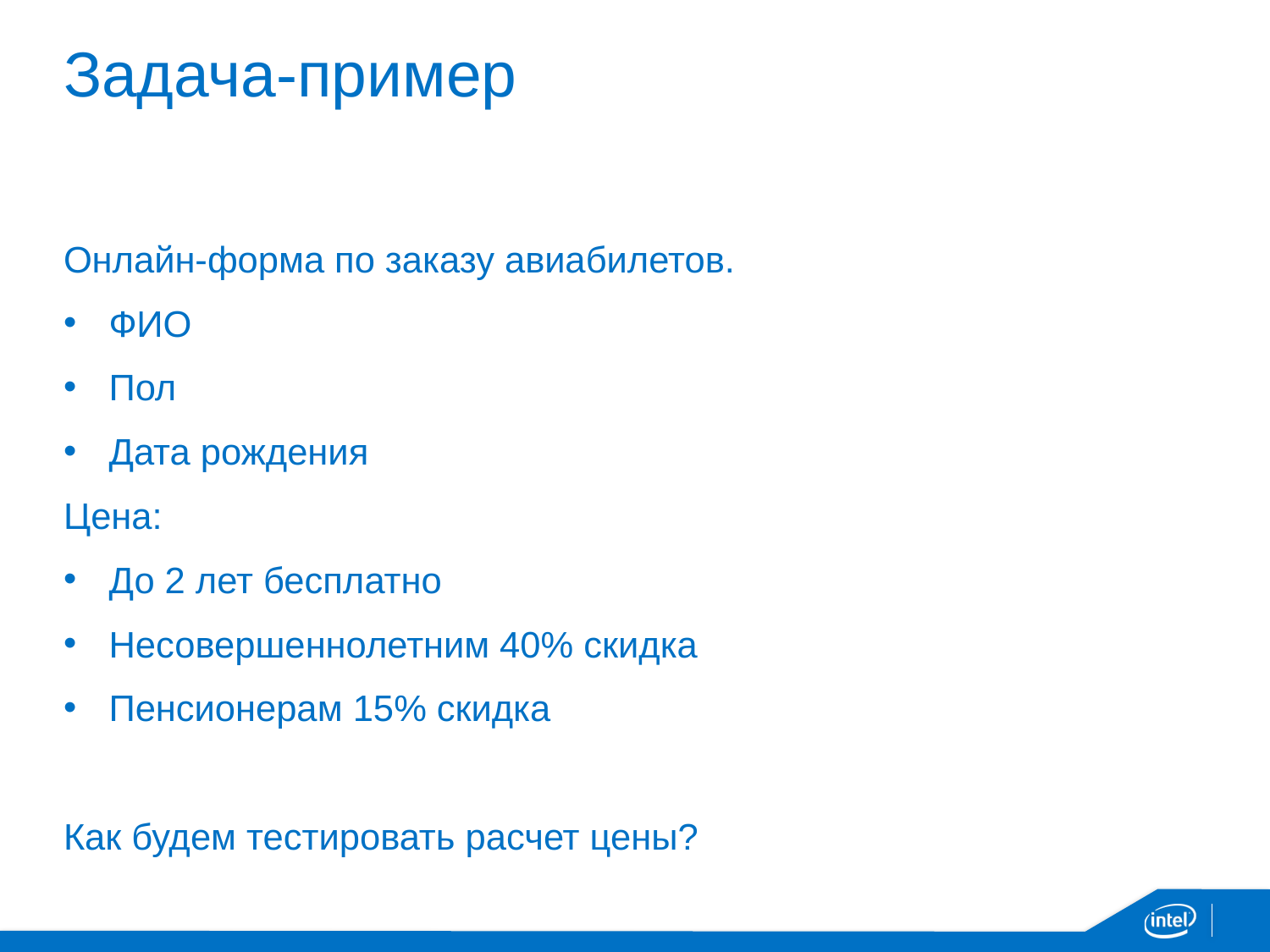

# Задача-пример
Онлайн-форма по заказу авиабилетов.
ФИО
Пол
Дата рождения
Цена:
До 2 лет бесплатно
Несовершеннолетним 40% скидка
Пенсионерам 15% скидка

Как будем тестировать расчет цены?